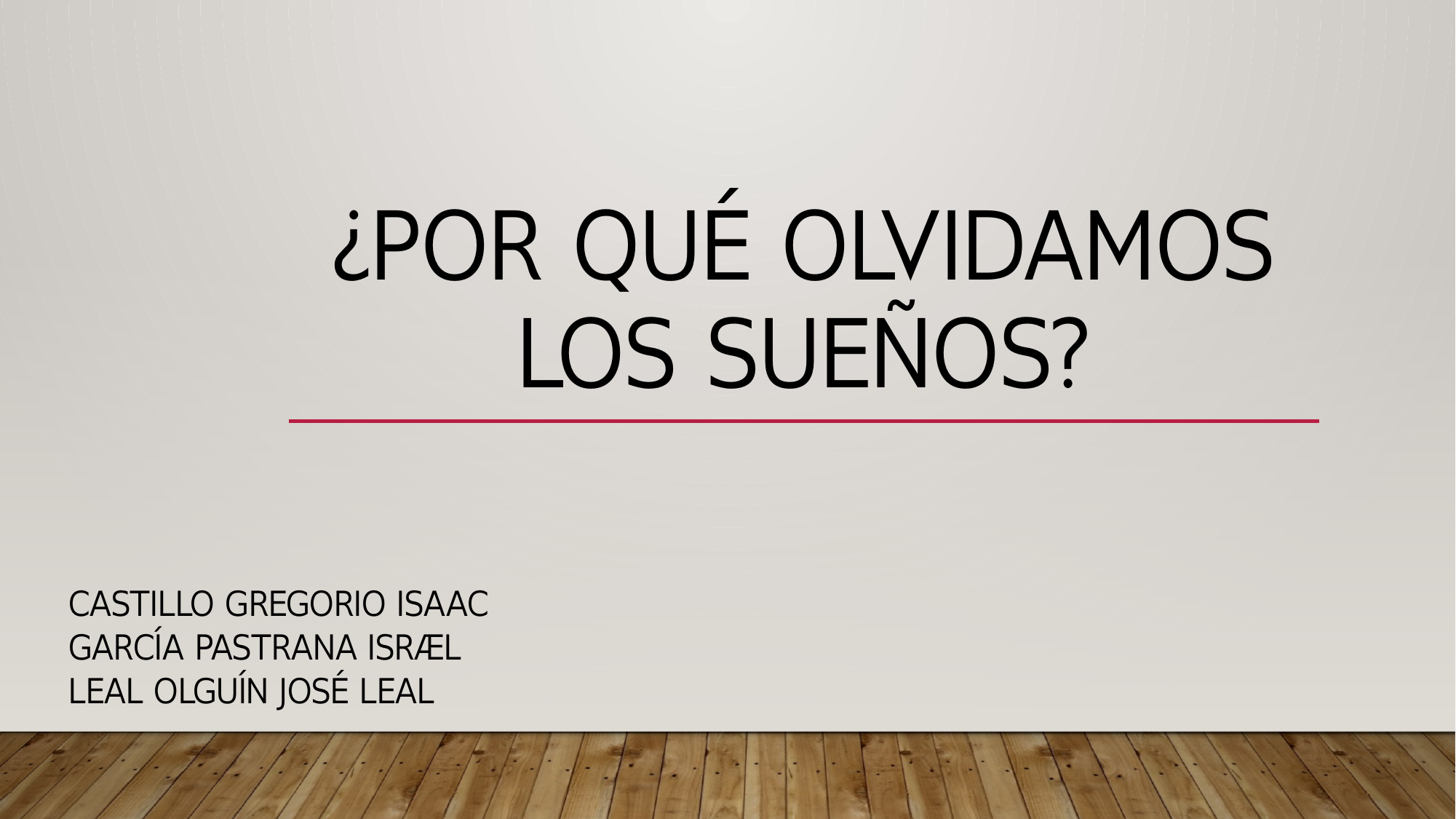

# ¿Por qué OLVIDAMOS LOS SUEÑOS?
CASTILLO GREGORIO ISAAC
GARCÍA PASTRANA ISRAEL
LEAL OLGUÍN JOSÉ LEAL